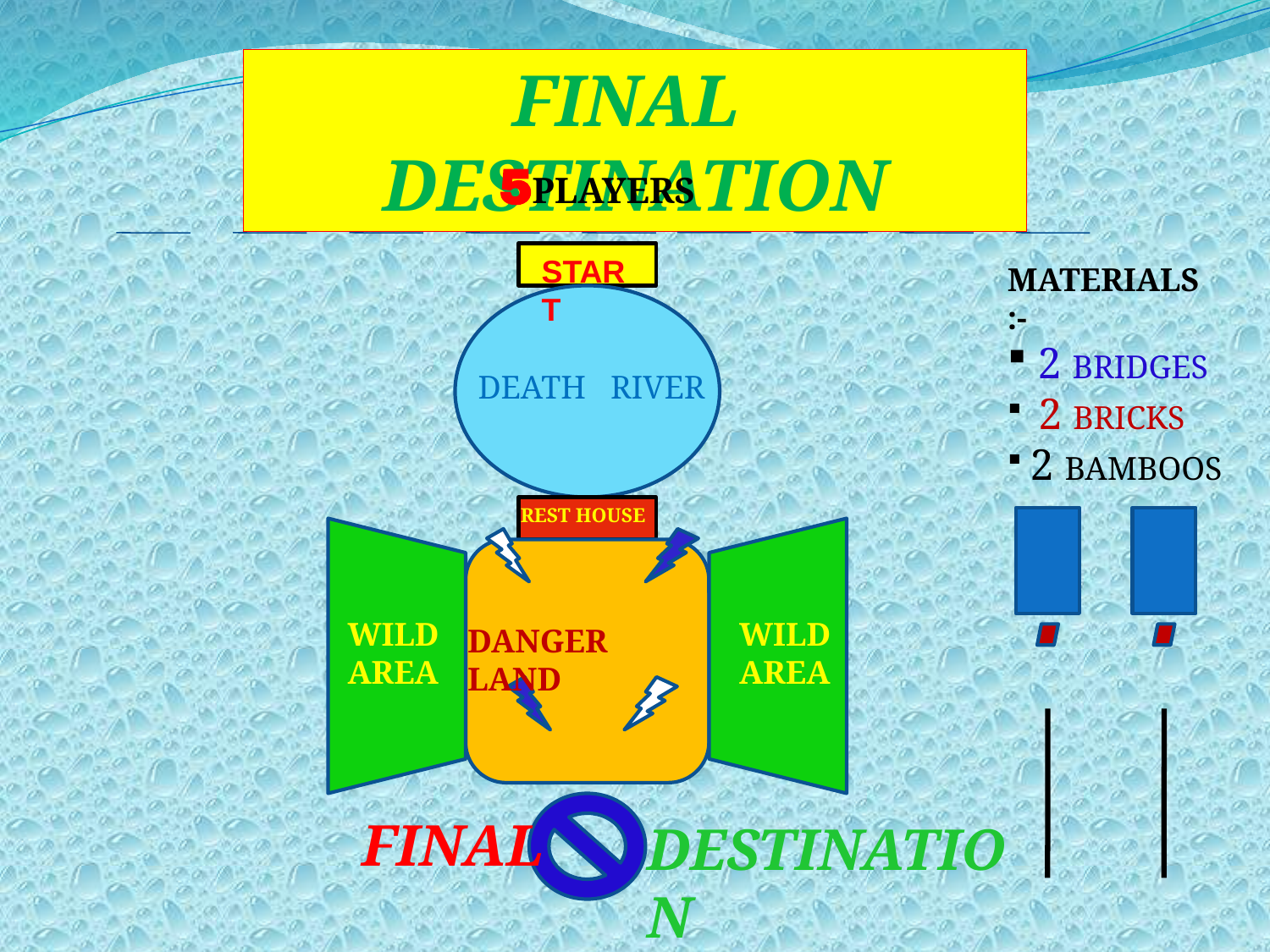

FINAL  DESTINATION
5PLAYERS

START
MATERIALS  :-
 2 BRIDGES
  2 BRICKS
 2 BAMBOOS

DEATH   RIVER
REST HOUSE

WILD
AREA
WILD
AREA
DANGER  LAND

FINAL
DESTINATION